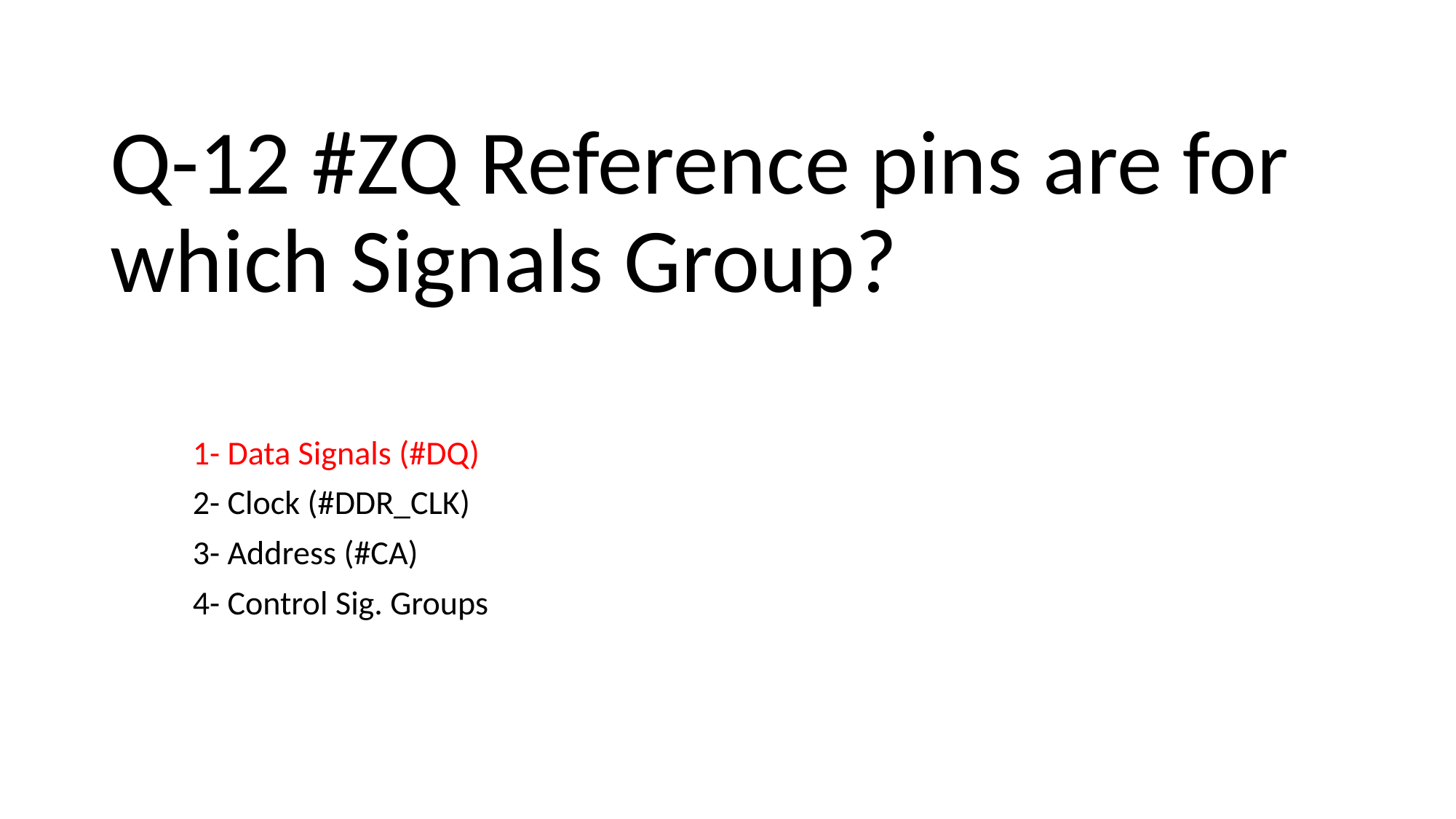

# Q-12 #ZQ Reference pins are for which Signals Group?
1- Data Signals (#DQ)
2- Clock (#DDR_CLK)
3- Address (#CA)
4- Control Sig. Groups